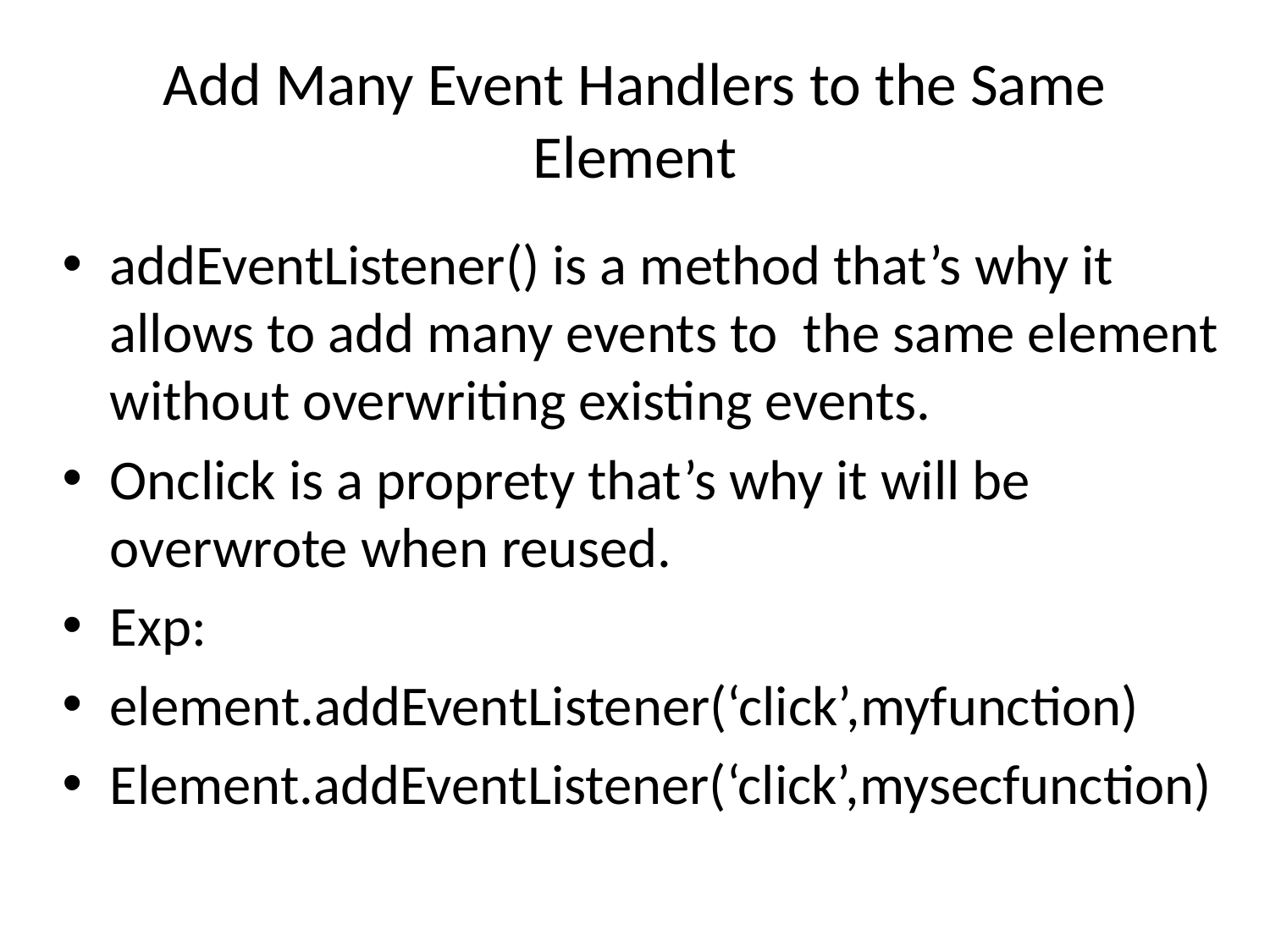

# Add Many Event Handlers to the Same Element
addEventListener() is a method that’s why it allows to add many events to  the same element without overwriting existing events.
Onclick is a proprety that’s why it will be overwrote when reused.
Exp:
element.addEventListener(‘click’,myfunction)
Element.addEventListener(‘click’,mysecfunction)